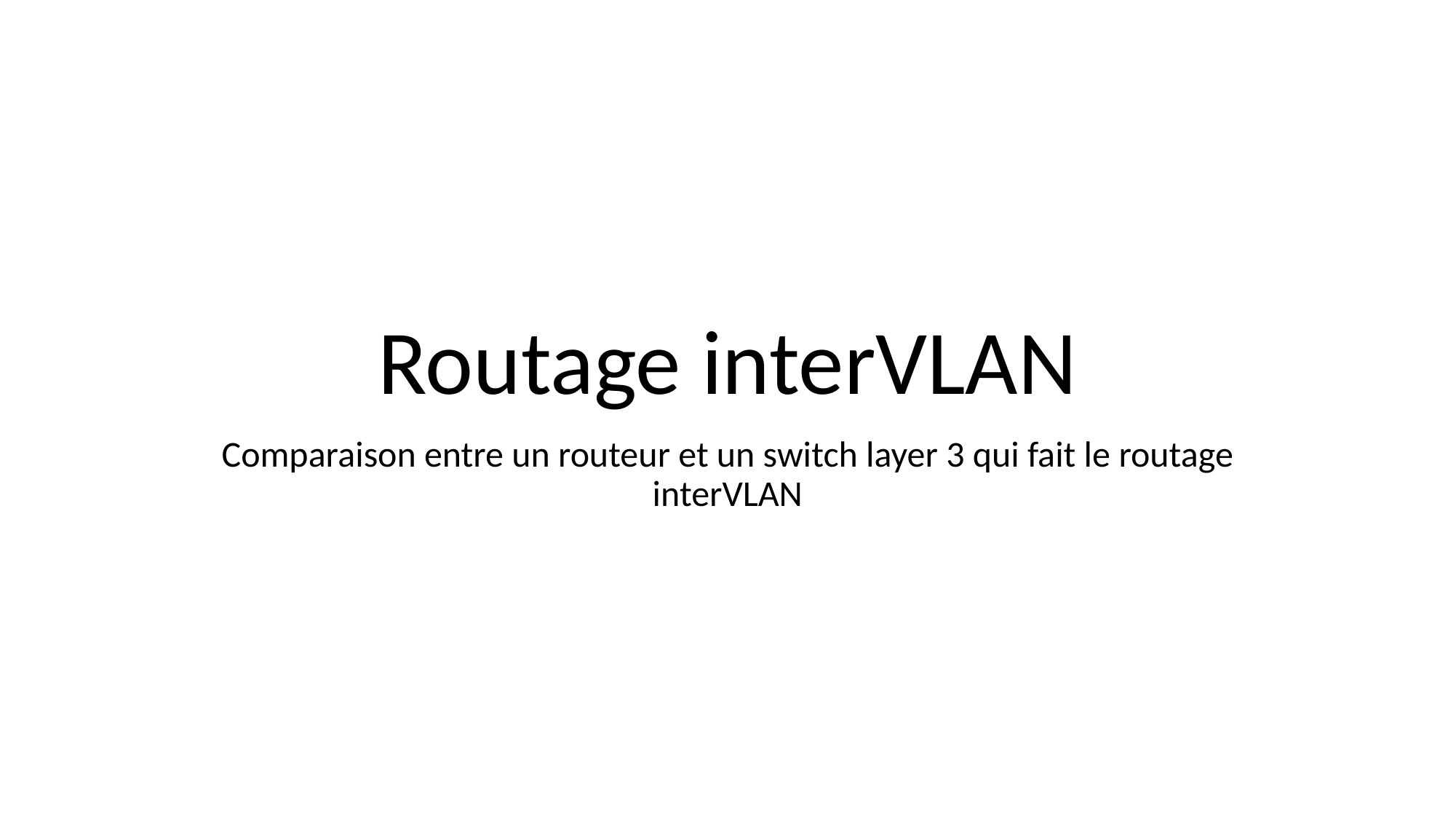

# Routage interVLAN
Comparaison entre un routeur et un switch layer 3 qui fait le routage interVLAN